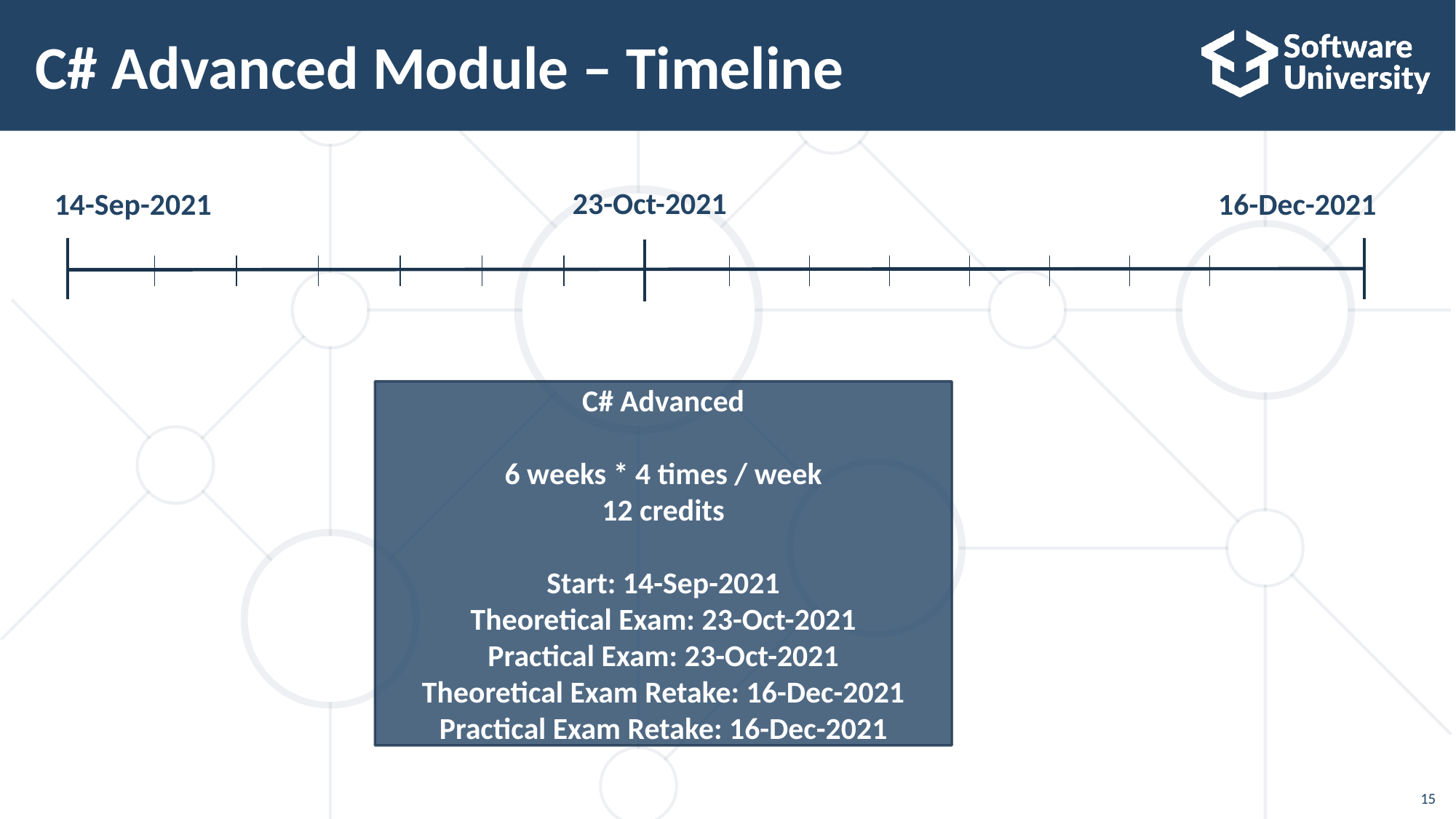

# C# Advanced Module – Timeline
23-Oct-2021
16-Dec-2021
14-Sep-2021
C# Advanced

6 weeks * 4 times / week
12 credits

Start: 14-Sep-2021
Theoretical Exam: 23-Oct-2021
Practical Exam: 23-Oct-2021
Theoretical Exam Retake: 16-Dec-2021
Practical Exam Retake: 16-Dec-2021
15